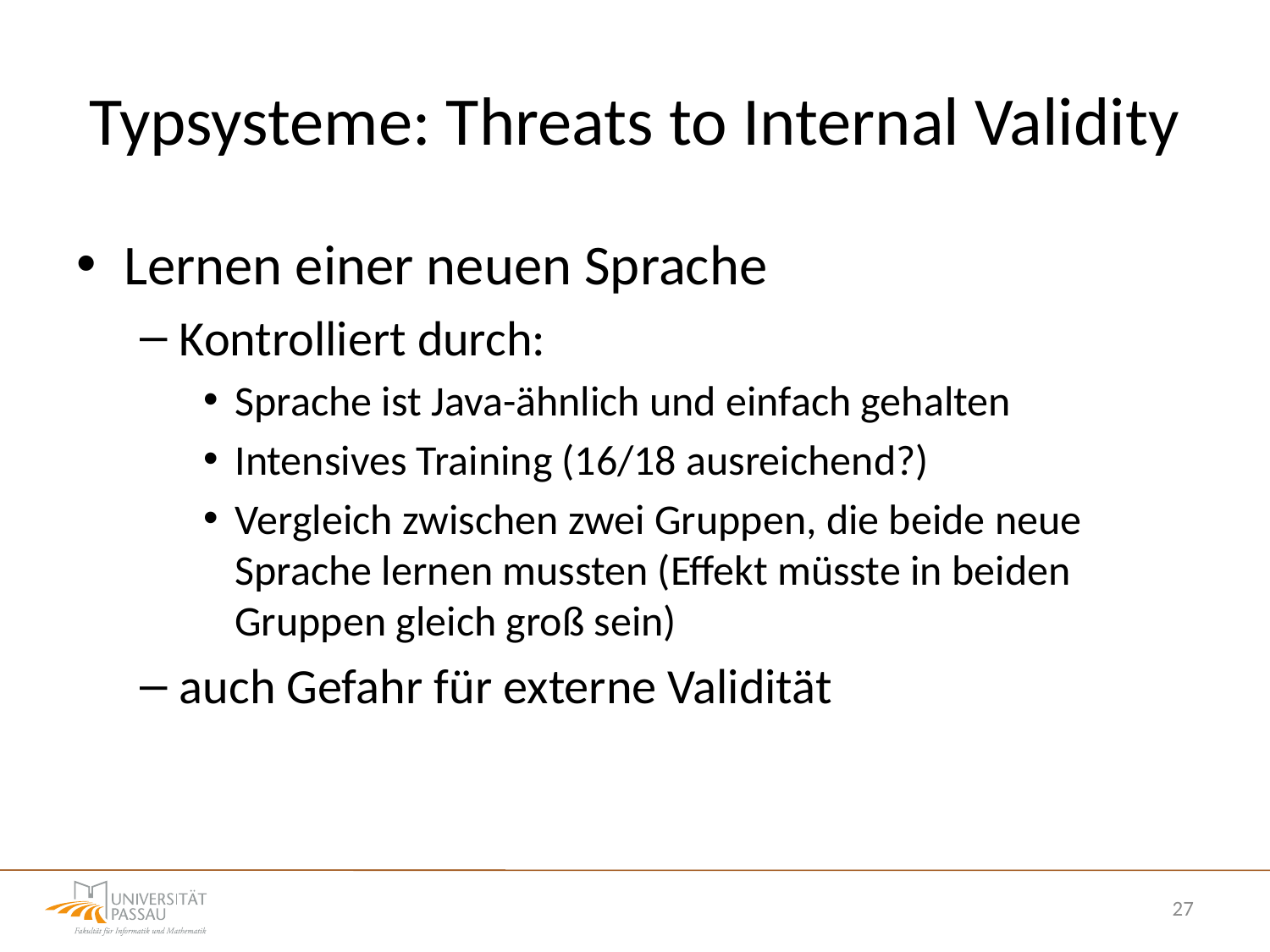

# Typsysteme: Threats to Internal Validity
Lernen einer neuen Sprache
Kontrolliert durch:
Sprache ist Java-ähnlich und einfach gehalten
Intensives Training (16/18 ausreichend?)
Vergleich zwischen zwei Gruppen, die beide neue Sprache lernen mussten (Effekt müsste in beiden Gruppen gleich groß sein)
auch Gefahr für externe Validität
27